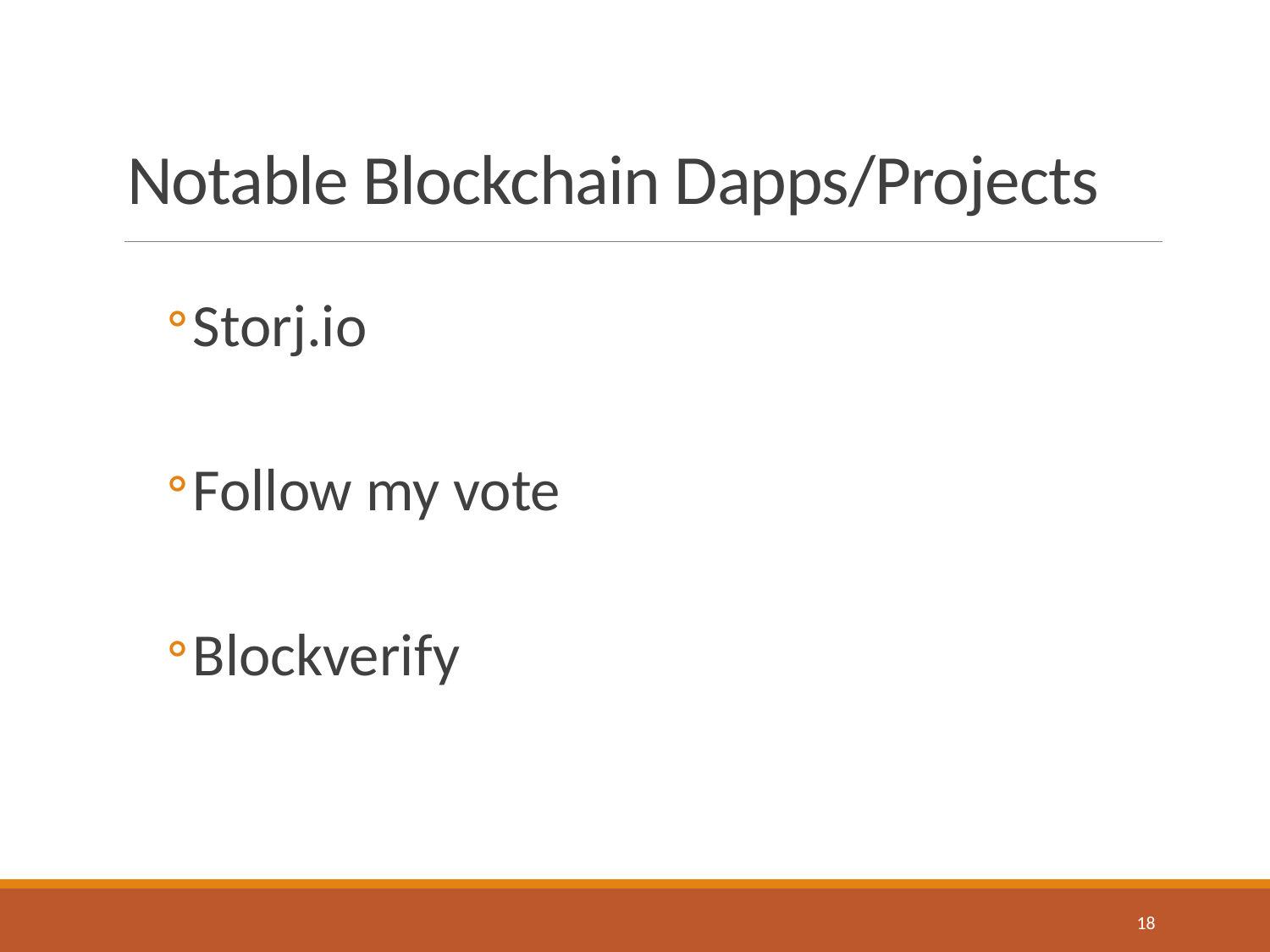

# Notable Blockchain Dapps/Projects
Storj.io

Follow my vote

Blockverify

18